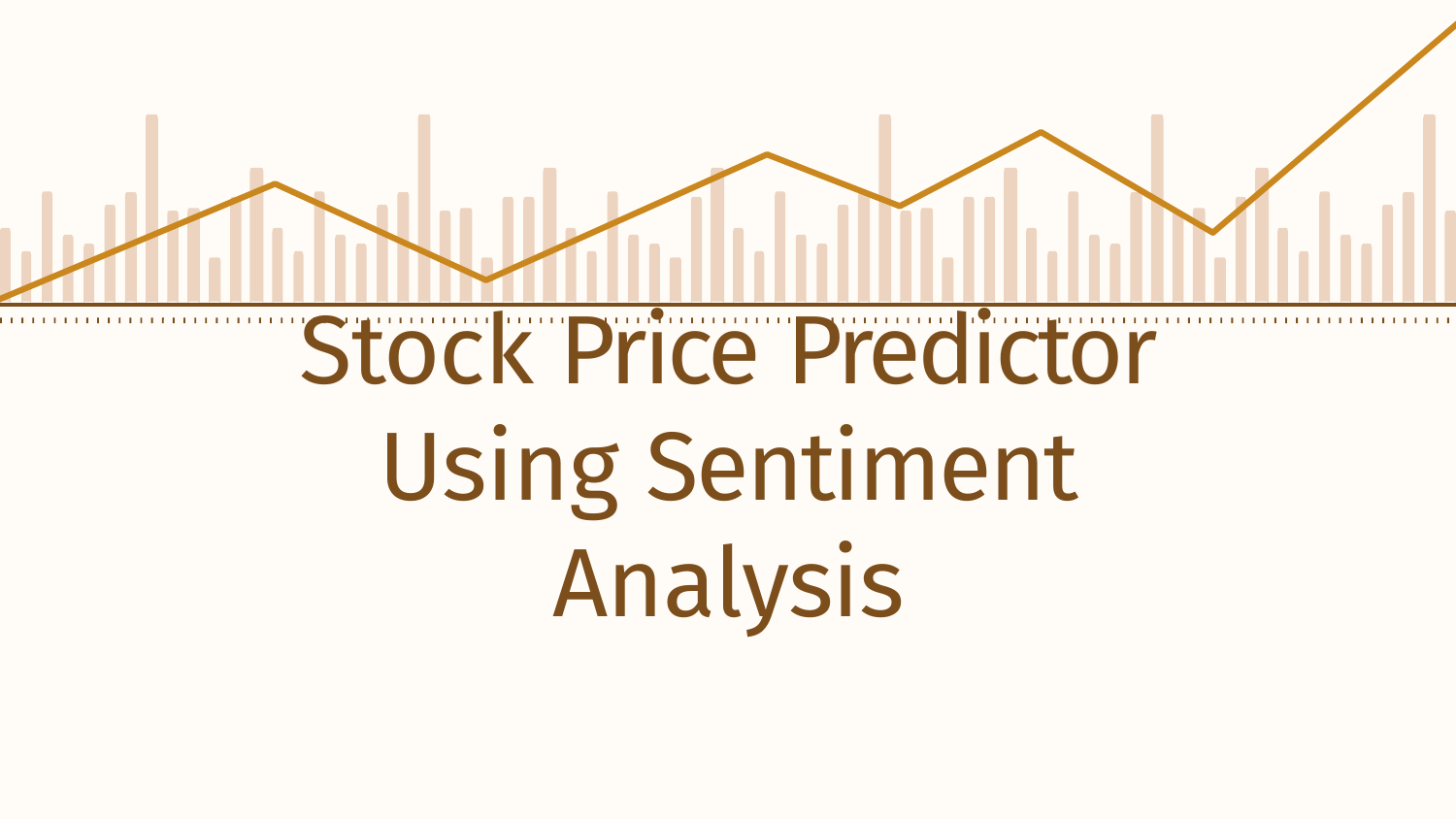

# Stock Price Predictor Using Sentiment Analysis